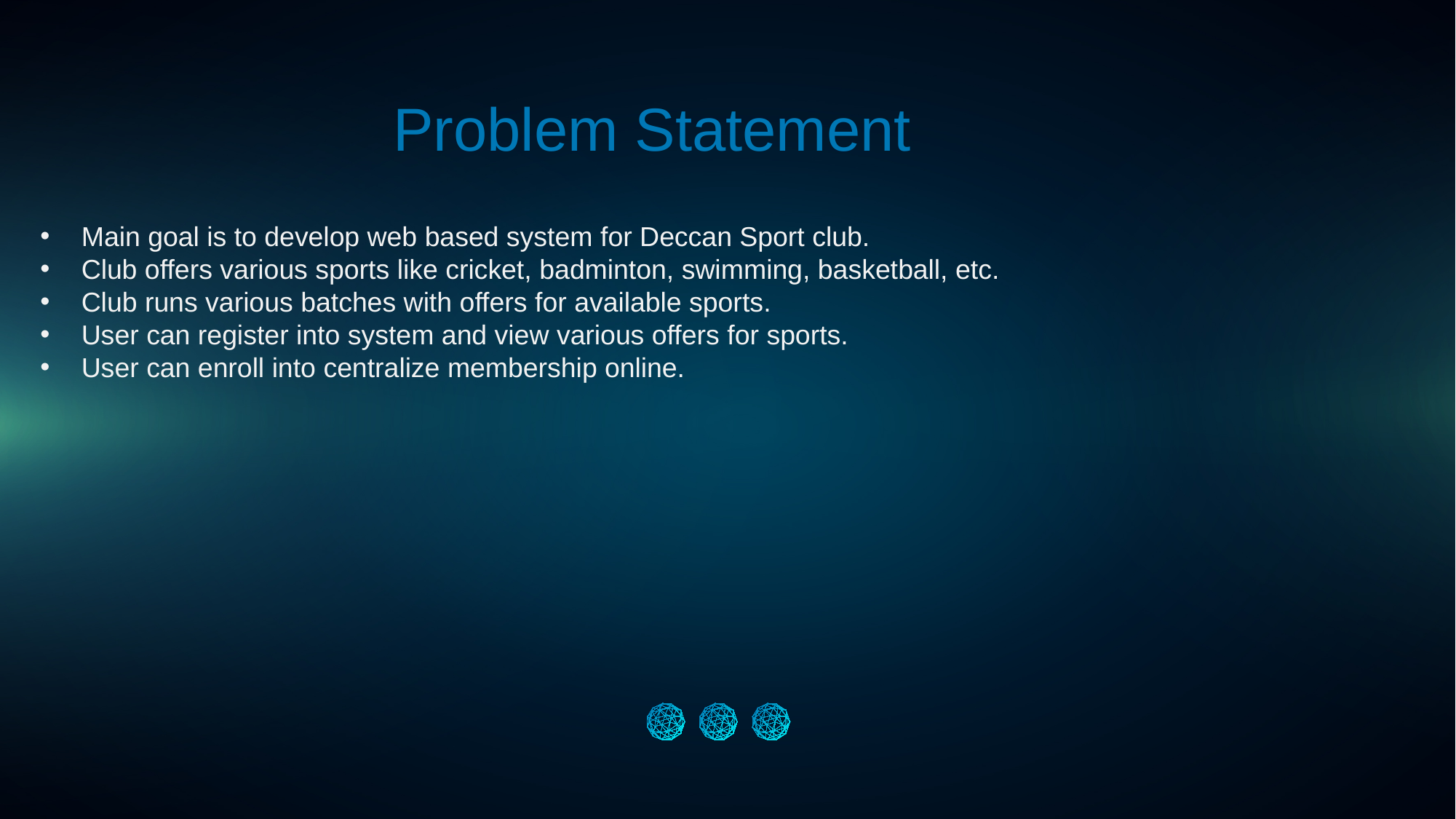

Problem Statement
Main goal is to develop web based system for Deccan Sport club.
Club offers various sports like cricket, badminton, swimming, basketball, etc.
Club runs various batches with offers for available sports.
User can register into system and view various offers for sports.
User can enroll into centralize membership online.